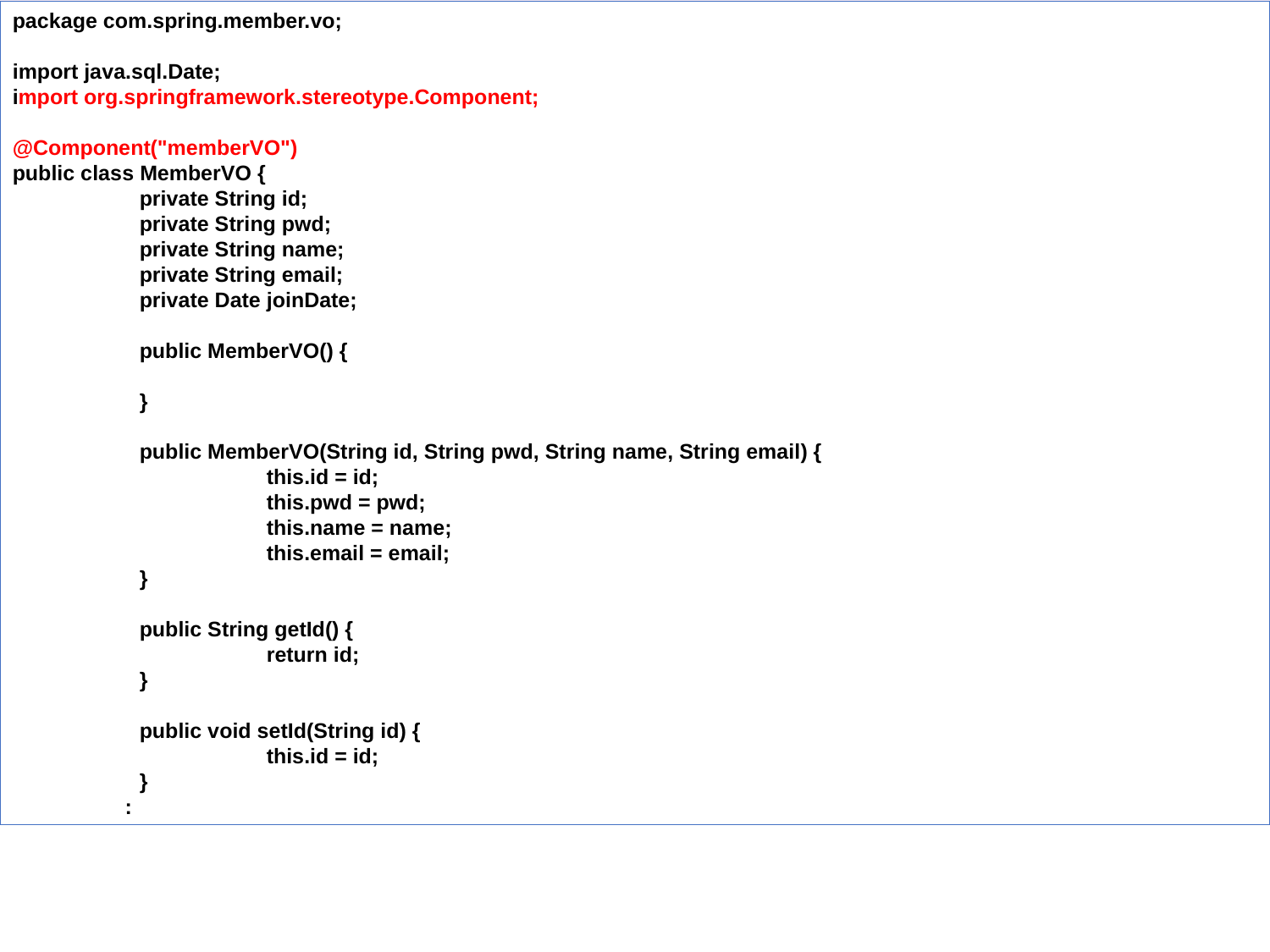

package com.spring.member.vo;

import java.sql.Date;
import org.springframework.stereotype.Component;

@Component("memberVO")
public class MemberVO {
	private String id;
	private String pwd;
	private String name;
	private String email;
	private Date joinDate;

	public MemberVO() {

	}

	public MemberVO(String id, String pwd, String name, String email) {
		this.id = id;
		this.pwd = pwd;
		this.name = name;
		this.email = email;
	}

	public String getId() {
		return id;
	}

	public void setId(String id) {
		this.id = id;
	}
                   :